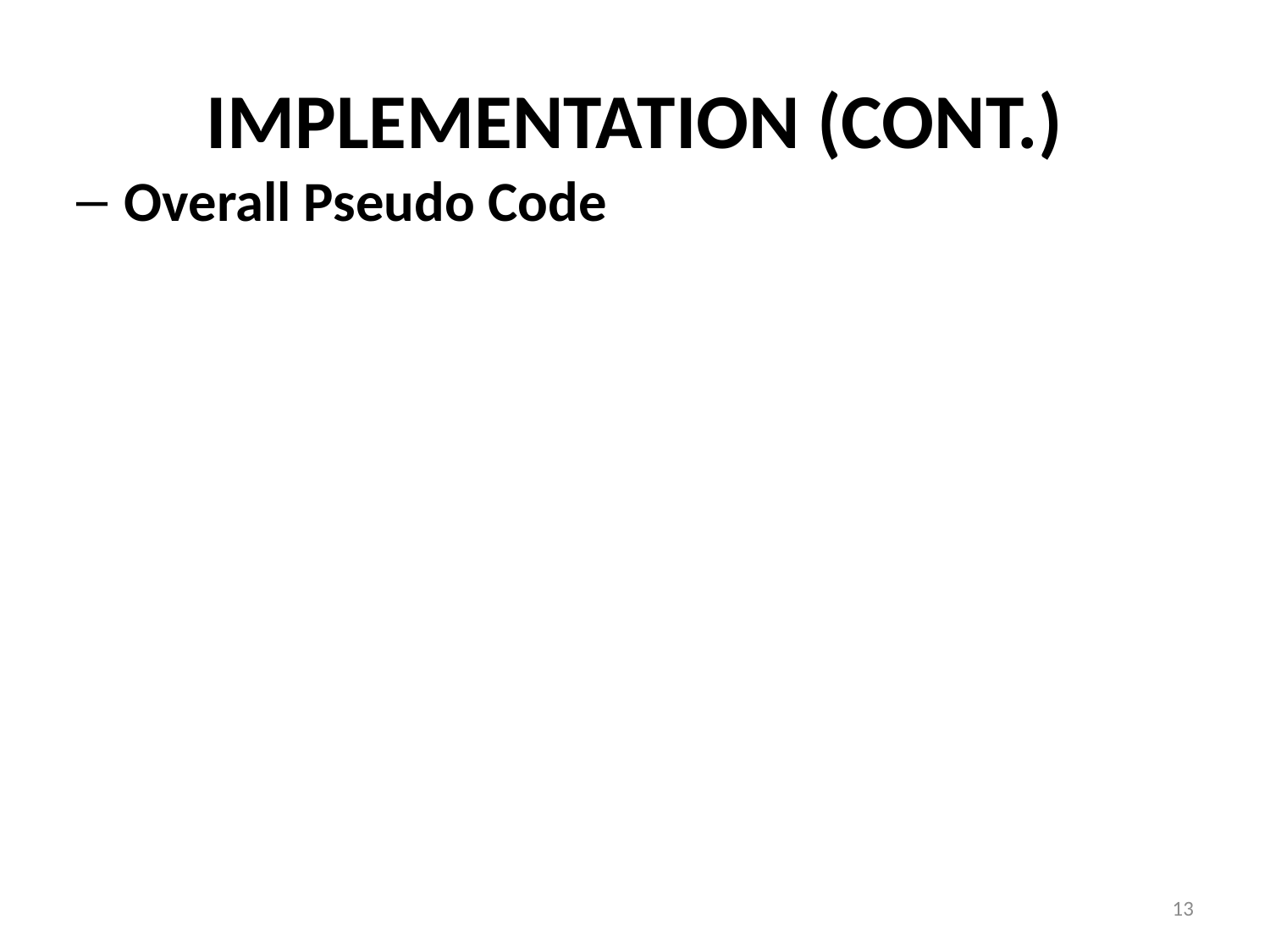

# Implementation (Cont.)
Overall Pseudo Code

13